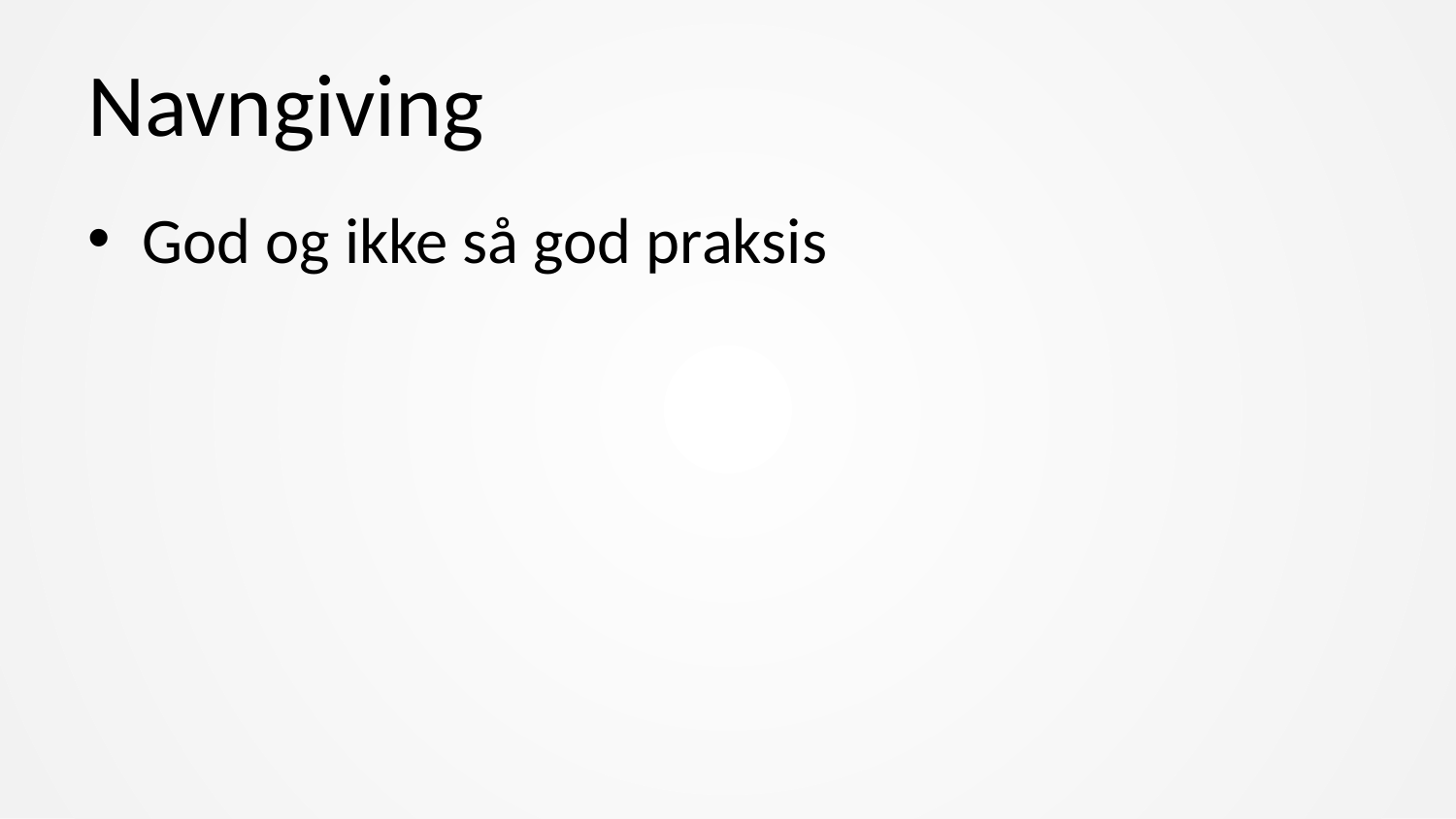

# Navngiving
God og ikke så god praksis